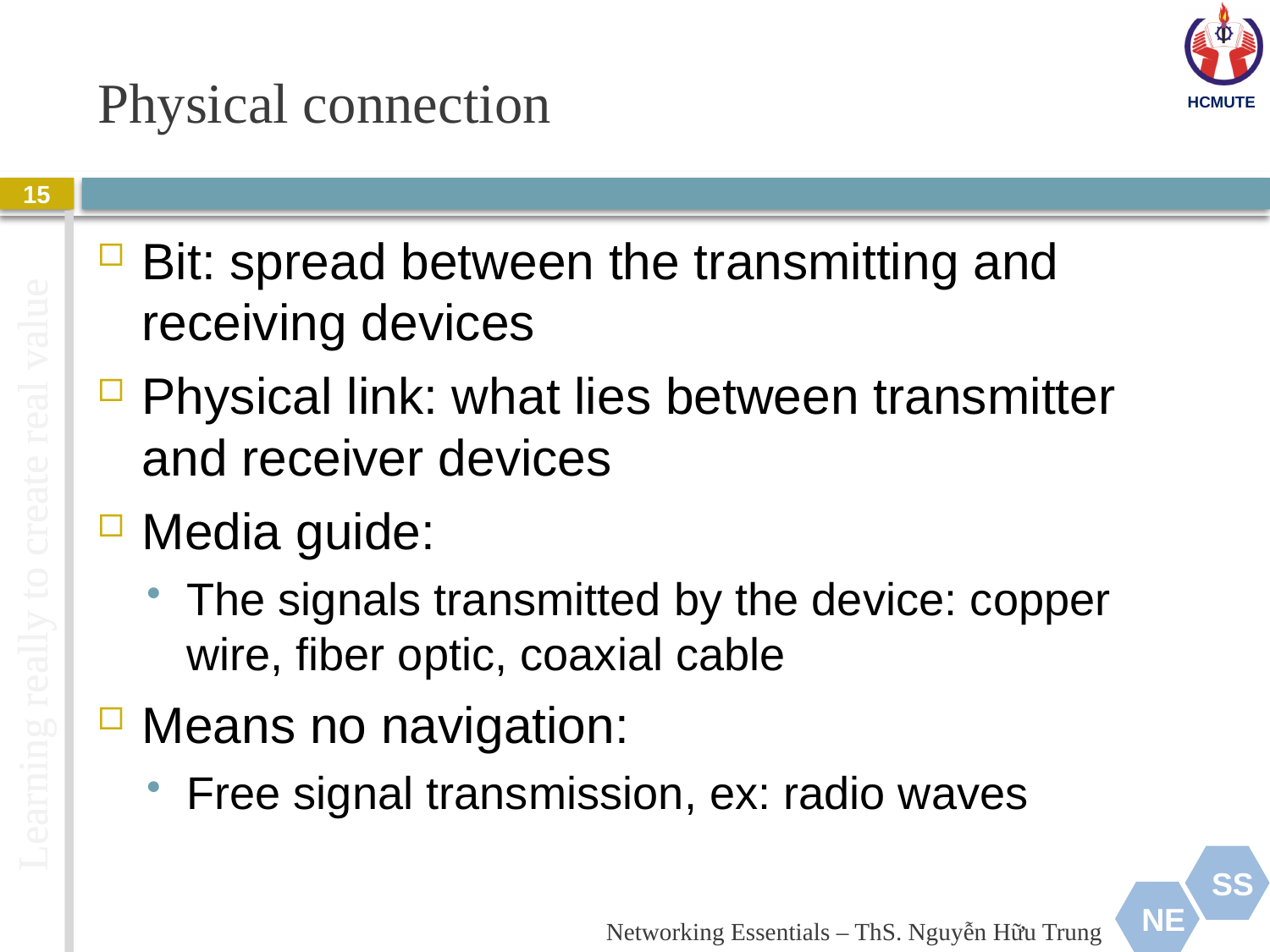

# Physical connection
15
Bit: spread between the transmitting and receiving devices
Physical link: what lies between transmitter and receiver devices
Media guide:
The signals transmitted by the device: copper wire, fiber optic, coaxial cable
Means no navigation:
Free signal transmission, ex: radio waves
Networking Essentials – ThS. Nguyễn Hữu Trung